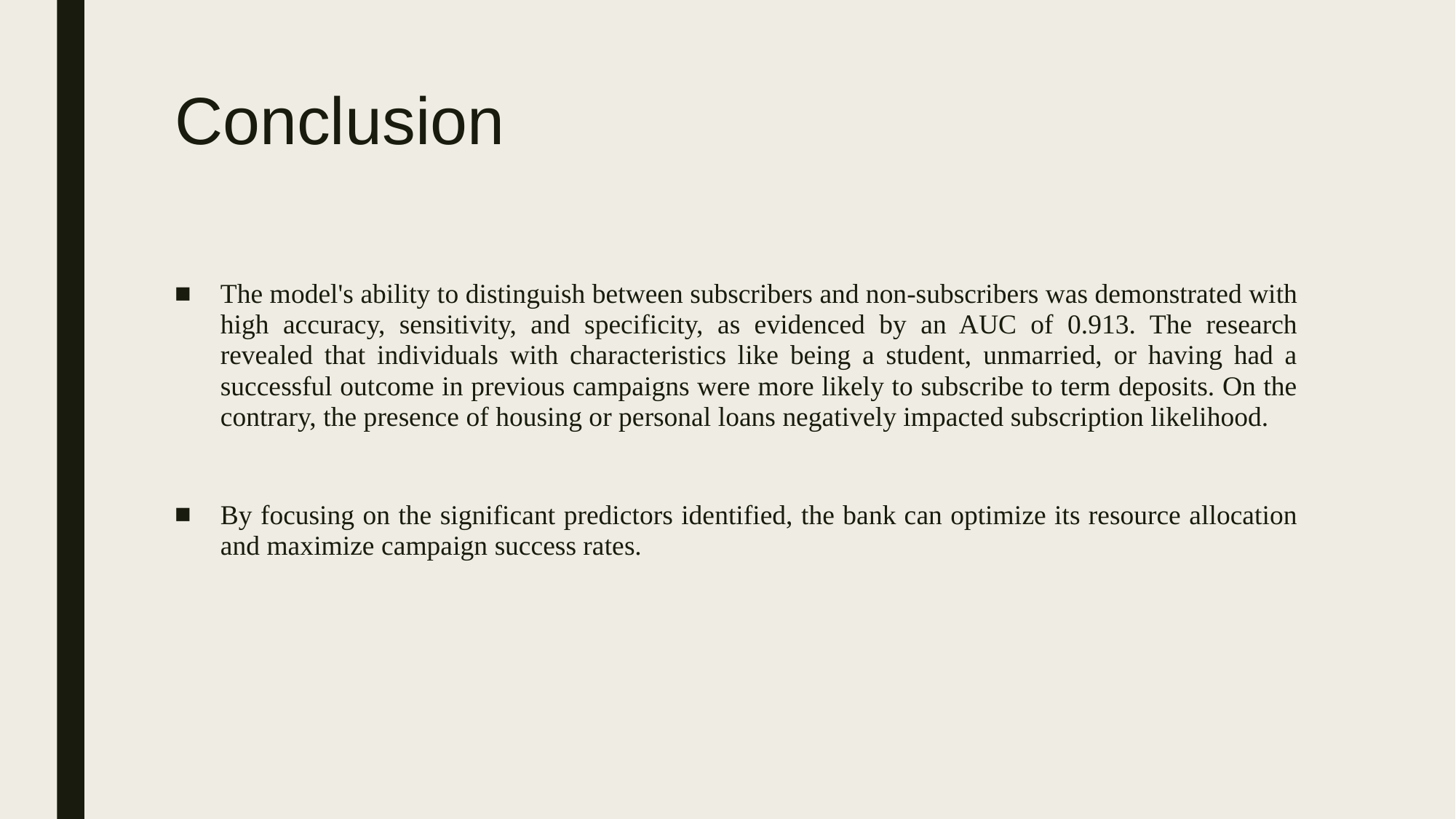

# Conclusion
The model's ability to distinguish between subscribers and non-subscribers was demonstrated with high accuracy, sensitivity, and specificity, as evidenced by an AUC of 0.913. The research revealed that individuals with characteristics like being a student, unmarried, or having had a successful outcome in previous campaigns were more likely to subscribe to term deposits. On the contrary, the presence of housing or personal loans negatively impacted subscription likelihood.

By focusing on the significant predictors identified, the bank can optimize its resource allocation and maximize campaign success rates.